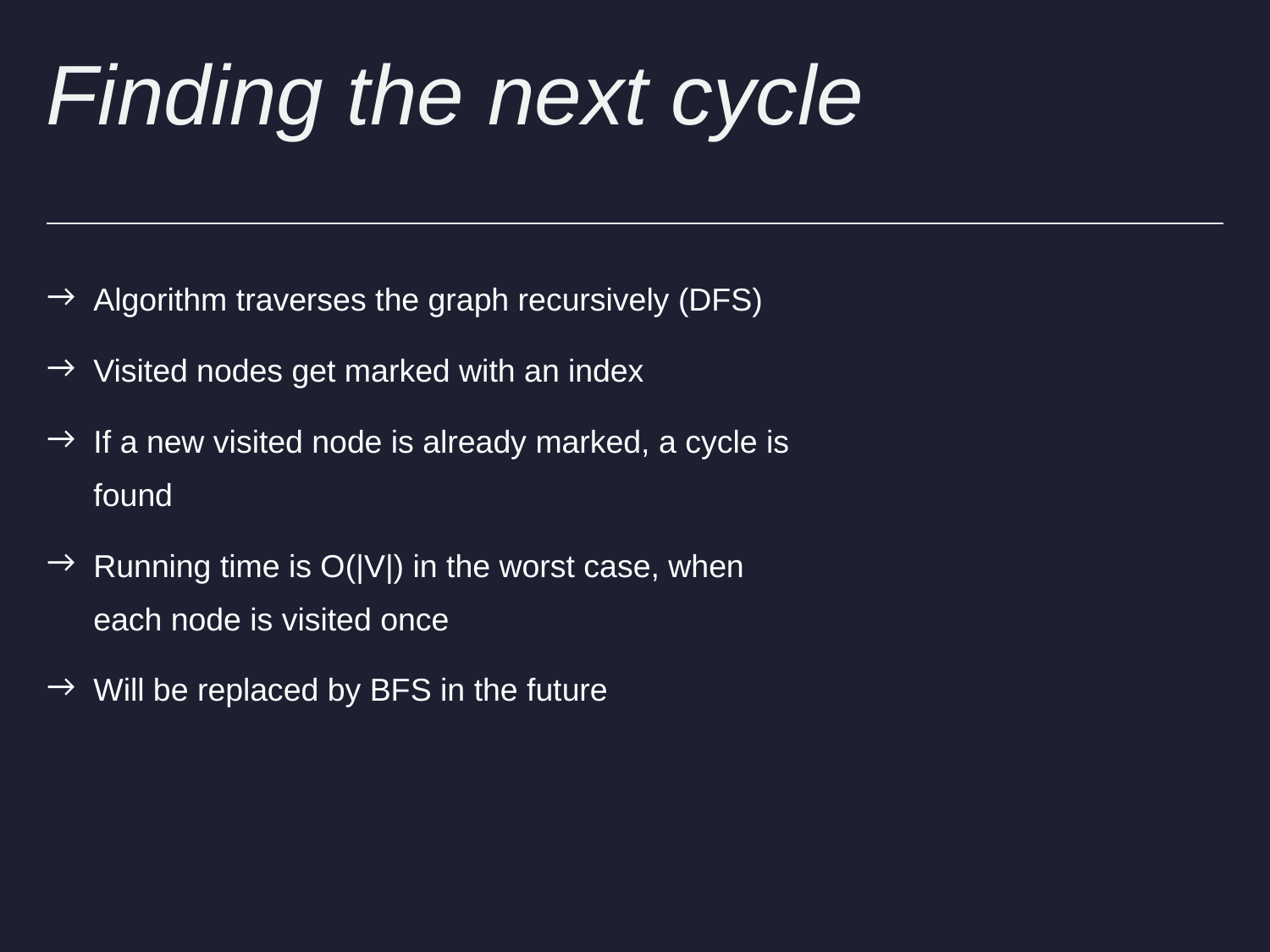

# Finding the next cycle
Algorithm traverses the graph recursively (DFS)
Visited nodes get marked with an index
If a new visited node is already marked, a cycle is found
Running time is O(|V|) in the worst case, when each node is visited once
Will be replaced by BFS in the future